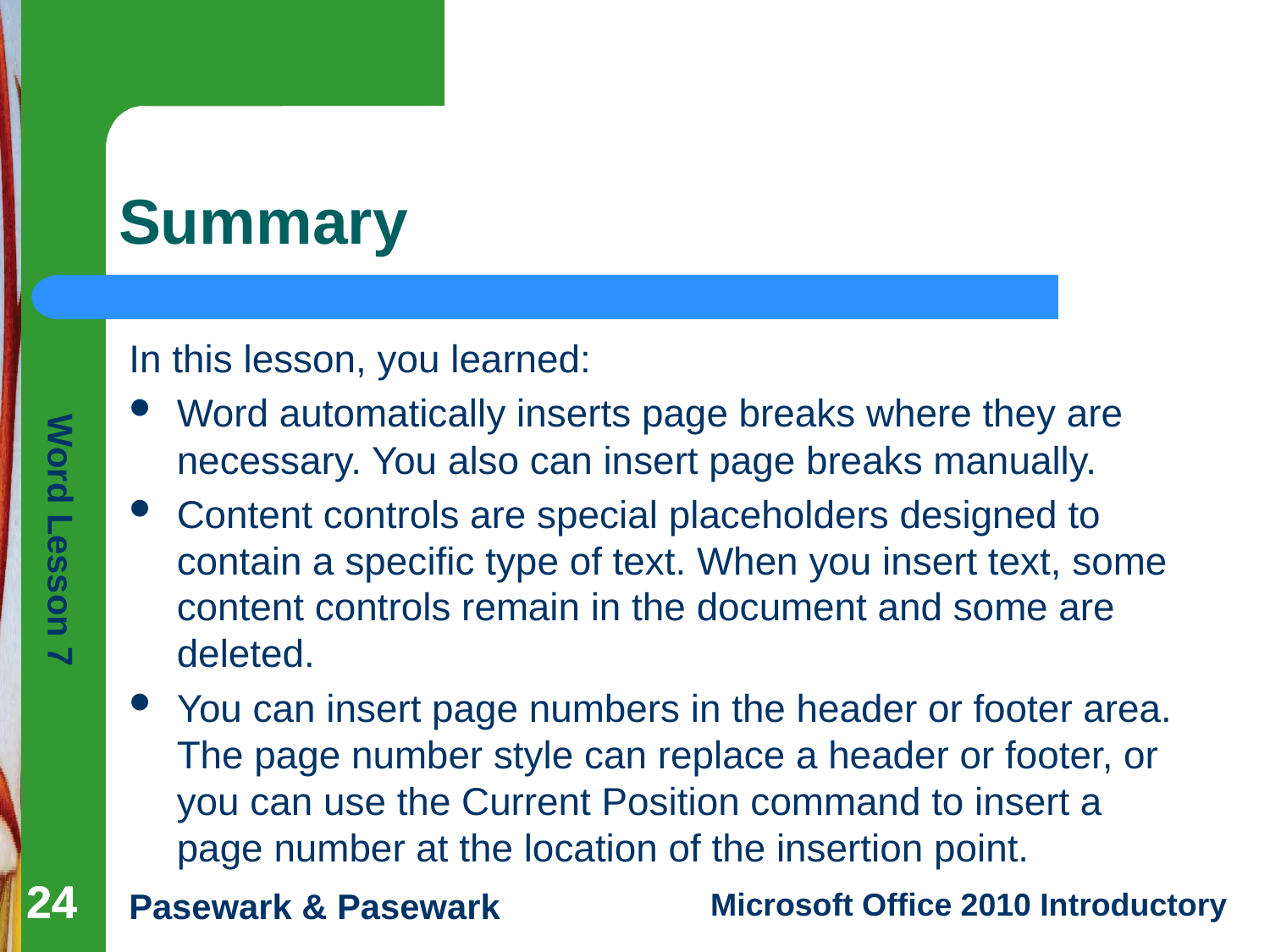

# Summary
In this lesson, you learned:
Word automatically inserts page breaks where they are necessary. You also can insert page breaks manually.
Content controls are special placeholders designed to contain a specific type of text. When you insert text, some content controls remain in the document and some are deleted.
You can insert page numbers in the header or footer area. The page number style can replace a header or footer, or you can use the Current Position command to insert a page number at the location of the insertion point.
24
24
24